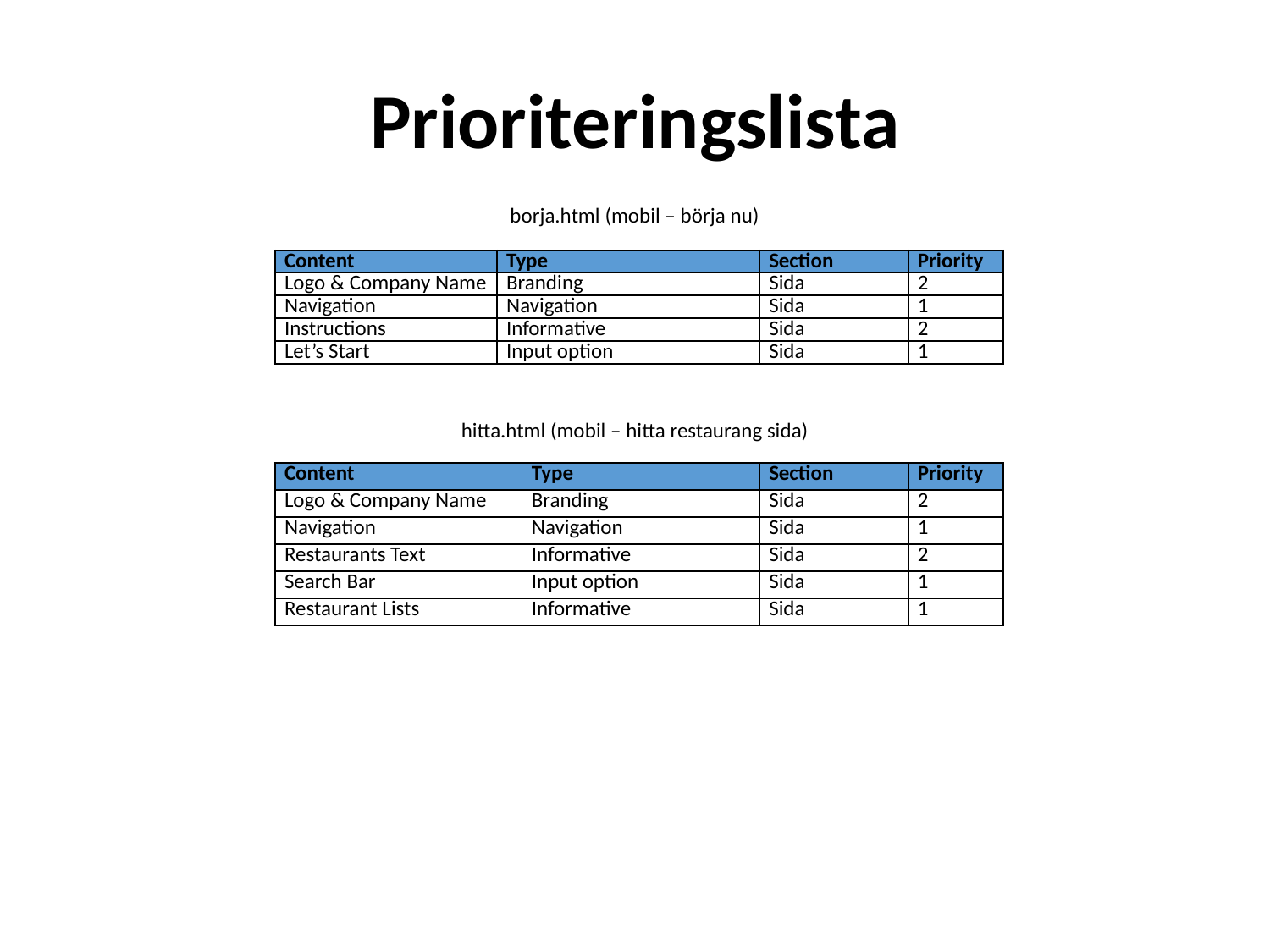

# Prioriteringslista
borja.html (mobil – börja nu)

| Content | Type | Section | Priority |
| --- | --- | --- | --- |
| Logo & Company Name | Branding | Sida | 2 |
| Navigation | Navigation | Sida | 1 |
| Instructions | Informative | Sida | 2 |
| Let’s Start | Input option | Sida | 1 |
hitta.html (mobil – hitta restaurang sida)

| Content | Type | Section | Priority |
| --- | --- | --- | --- |
| Logo & Company Name | Branding | Sida | 2 |
| Navigation | Navigation | Sida | 1 |
| Restaurants Text | Informative | Sida | 2 |
| Search Bar | Input option | Sida | 1 |
| Restaurant Lists | Informative | Sida | 1 |